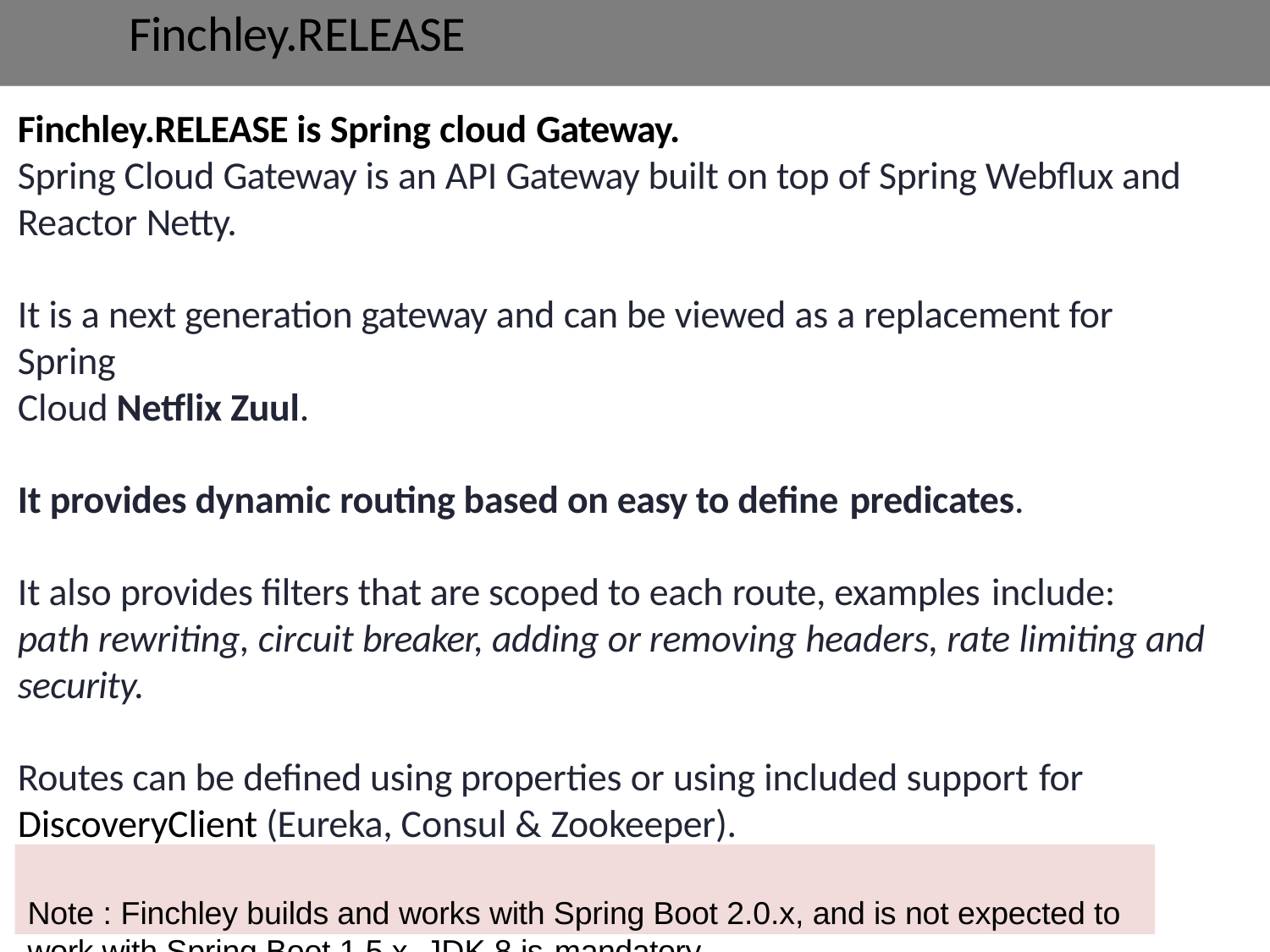

# Finchley.RELEASE
Finchley.RELEASE is Spring cloud Gateway.
Spring Cloud Gateway is an API Gateway built on top of Spring Webflux and  Reactor Netty.

It is a next generation gateway and can be viewed as a replacement for Spring
Cloud Netflix Zuul.

It provides dynamic routing based on easy to define predicates.

It also provides filters that are scoped to each route, examples include:
path rewriting, circuit breaker, adding or removing headers, rate limiting and  security.

Routes can be defined using properties or using included support for
DiscoveryClient (Eureka, Consul & Zookeeper).

Note : Finchley builds and works with Spring Boot 2.0.x, and is not expected to  work with Spring Boot 1.5.x. JDK 8 is mandatory.